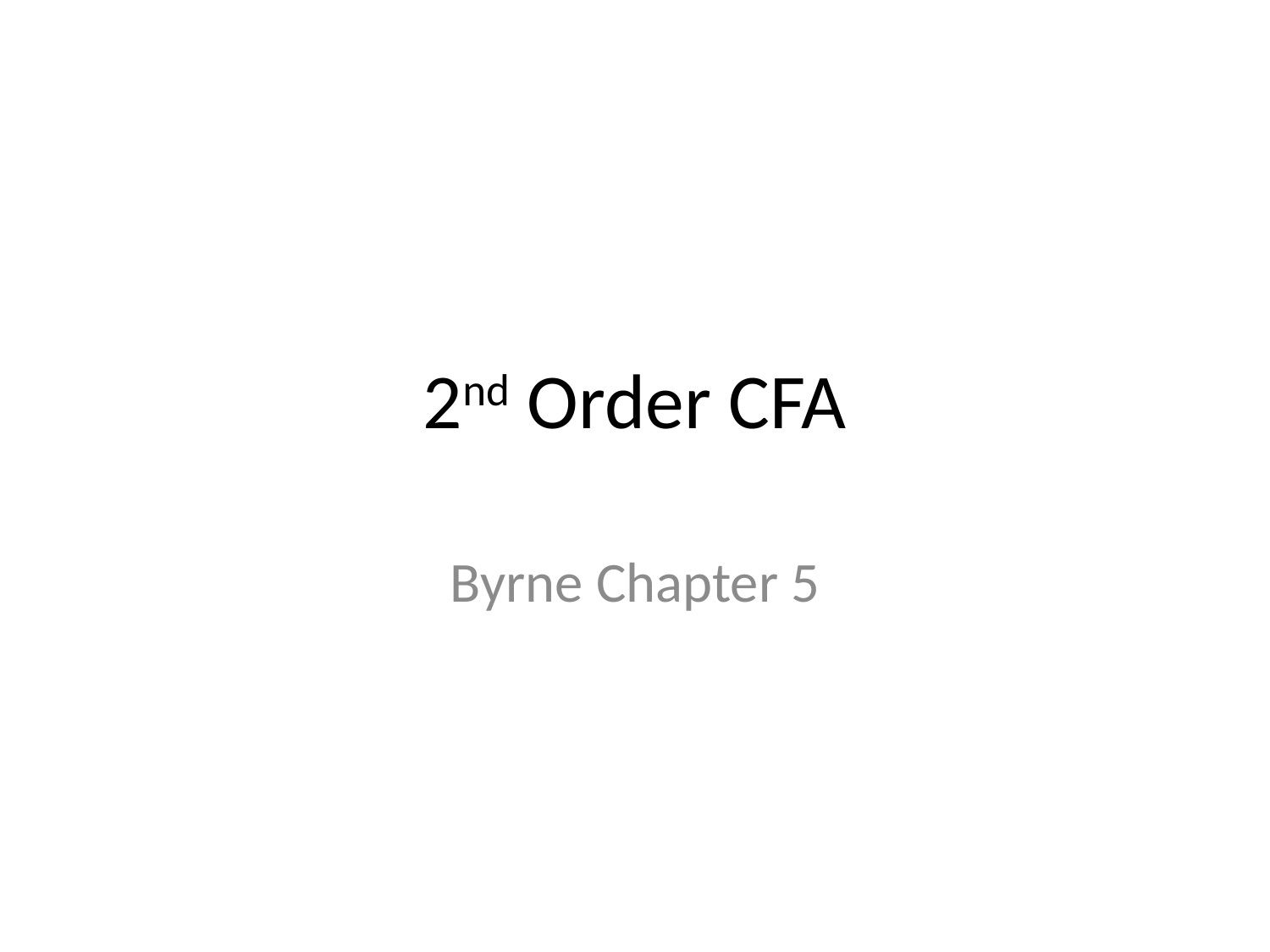

# 2nd Order CFA
Byrne Chapter 5